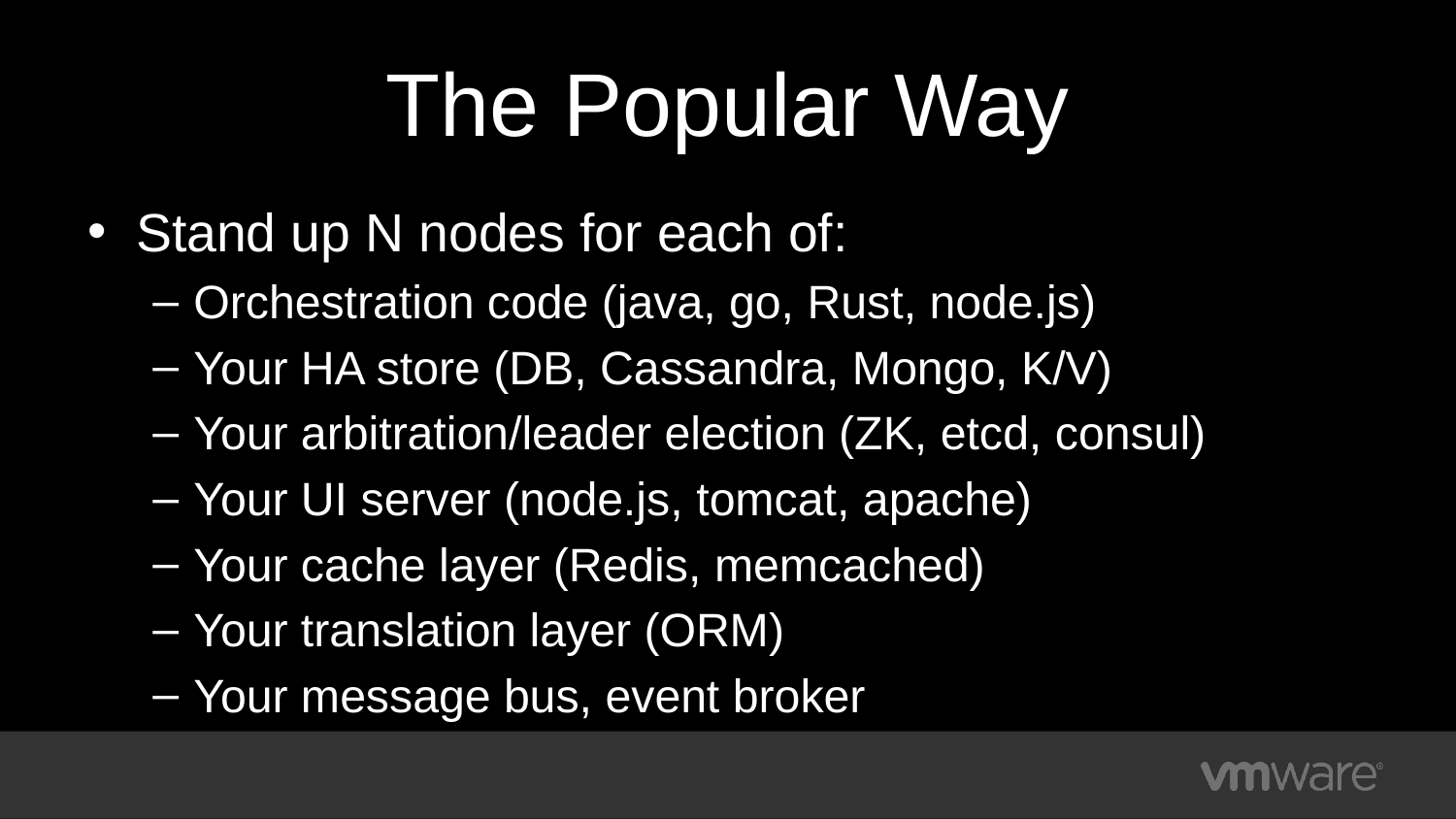

# The Popular Way
Stand up N nodes for each of:
Orchestration code (java, go, Rust, node.js)
Your HA store (DB, Cassandra, Mongo, K/V)
Your arbitration/leader election (ZK, etcd, consul)
Your UI server (node.js, tomcat, apache)
Your cache layer (Redis, memcached)
Your translation layer (ORM)
Your message bus, event broker